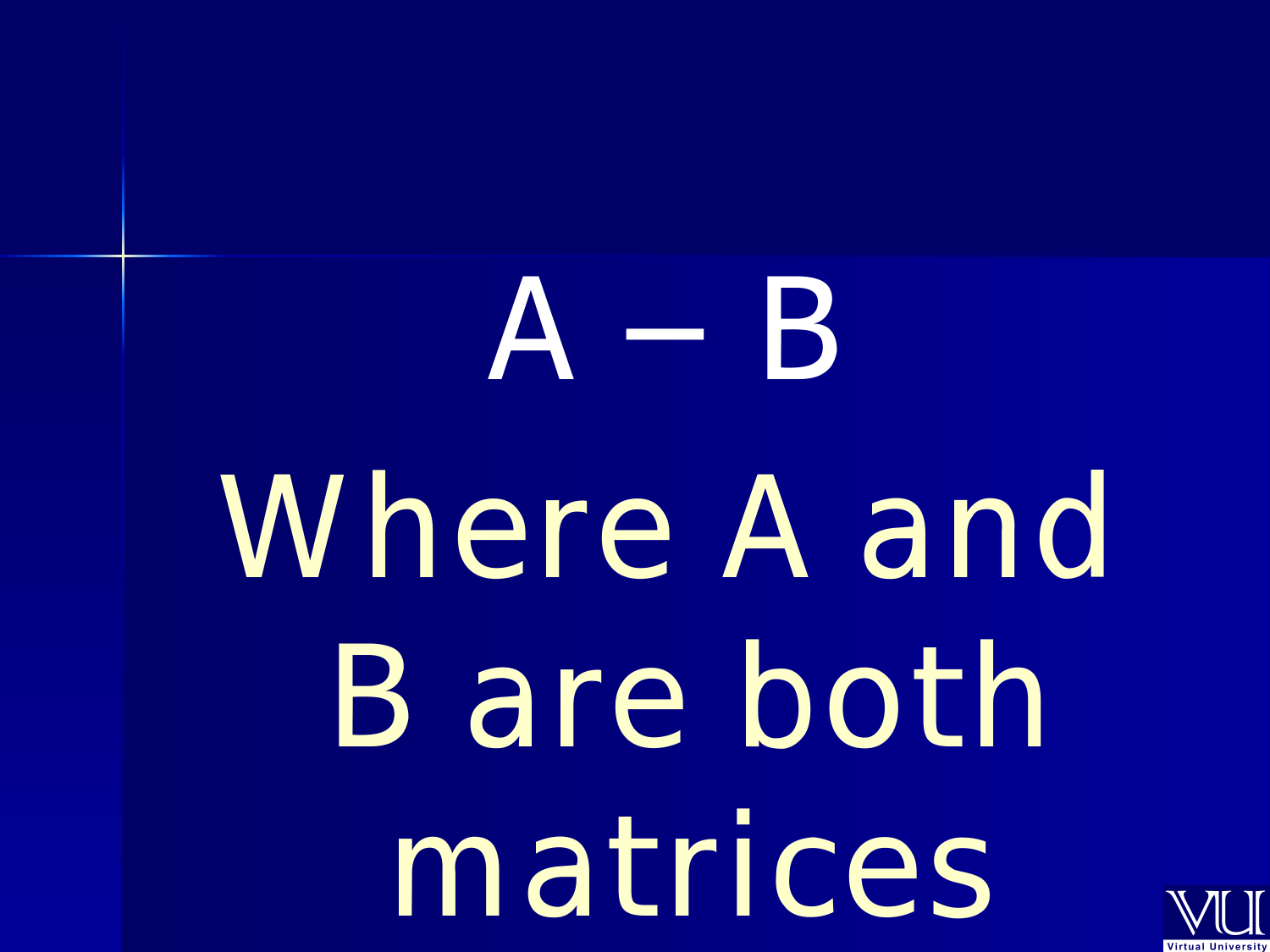

A – B
Where A and B are both matrices